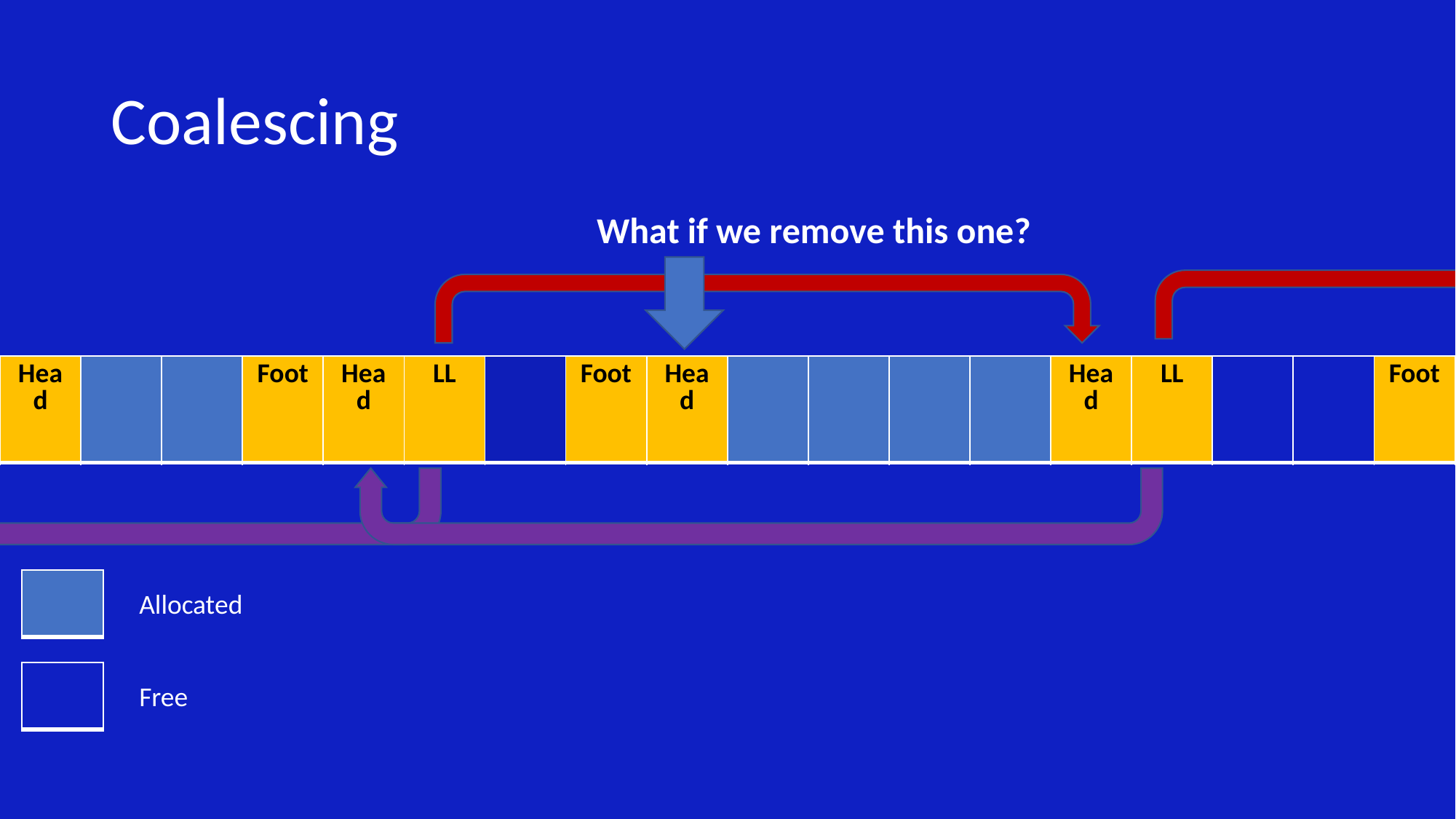

# Coalescing
What if we remove this one?

| Head |  |  | Foot | Head | LL |  | Foot | Head |  |  |  |  | Head | LL |  |  | Foot |
| --- | --- | --- | --- | --- | --- | --- | --- | --- | --- | --- | --- | --- | --- | --- | --- | --- | --- |

|  |
| --- |
Allocated
|  |
| --- |
Free